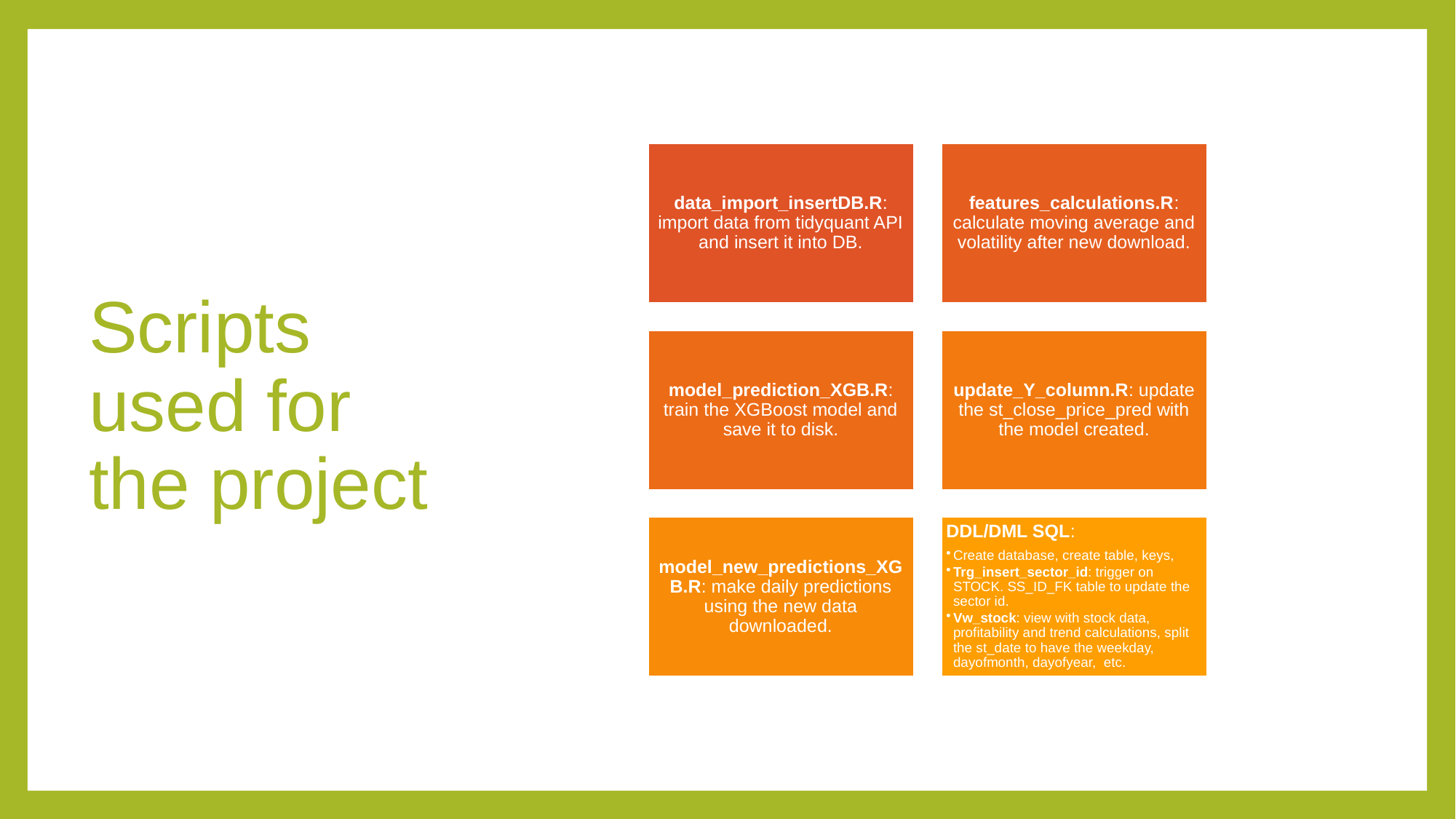

# Scripts used for the project
data_import_insertDB.R: import data from tidyquant API and insert it into DB.
features_calculations.R: calculate moving average and volatility after new download.
model_prediction_XGB.R: train the XGBoost model and save it to disk.
update_Y_column.R: update the st_close_price_pred with the model created.
model_new_predictions_XGB.R: make daily predictions using the new data downloaded.
DDL/DML SQL:
Create database, create table, keys,
Trg_insert_sector_id: trigger on STOCK. SS_ID_FK table to update the sector id.
Vw_stock: view with stock data, profitability and trend calculations, split the st_date to have the weekday, dayofmonth, dayofyear,  etc.